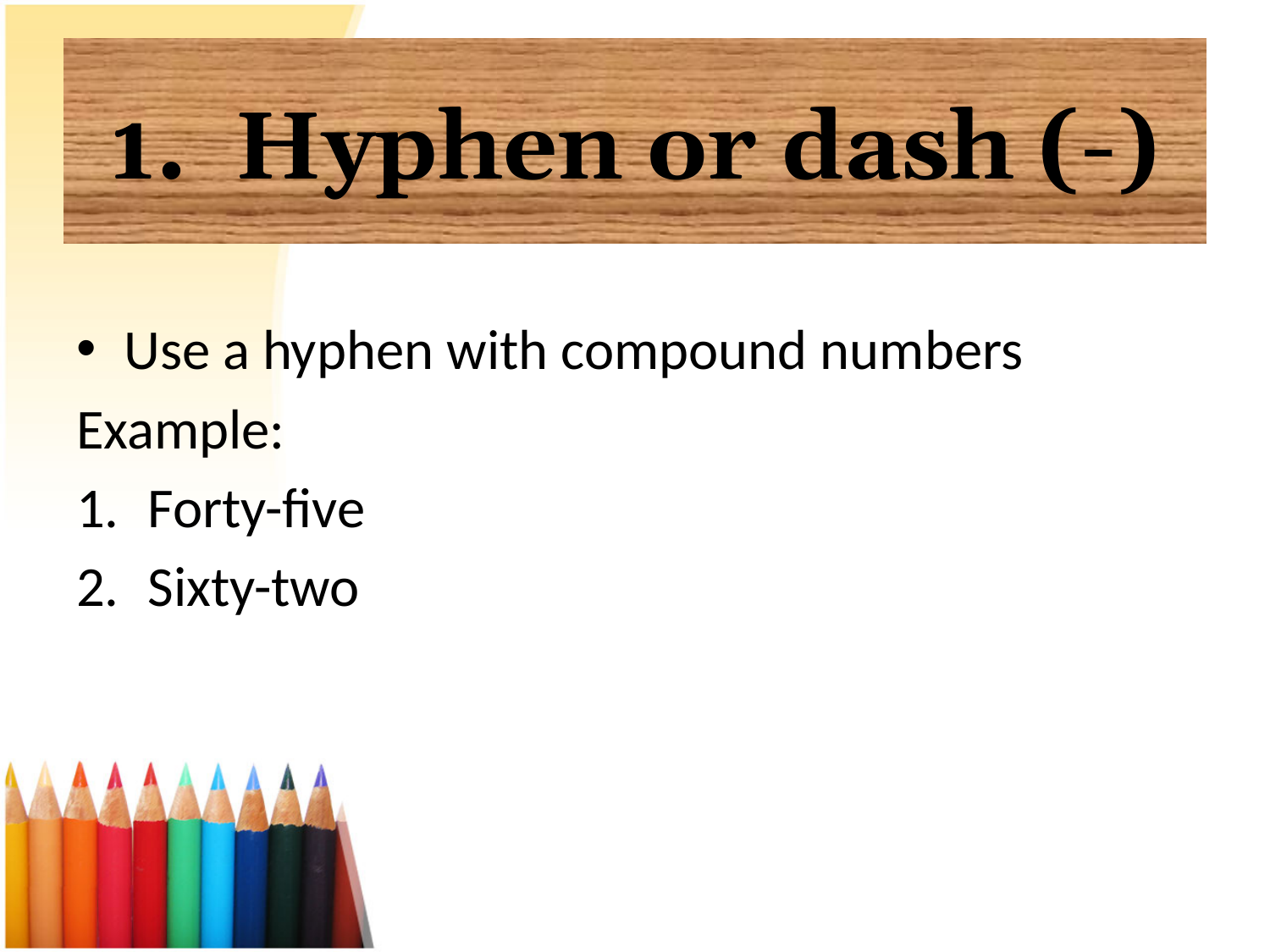

# 1.  Hyphen or dash (-)
Use a hyphen with compound numbers
Example:
Forty-five
Sixty-two